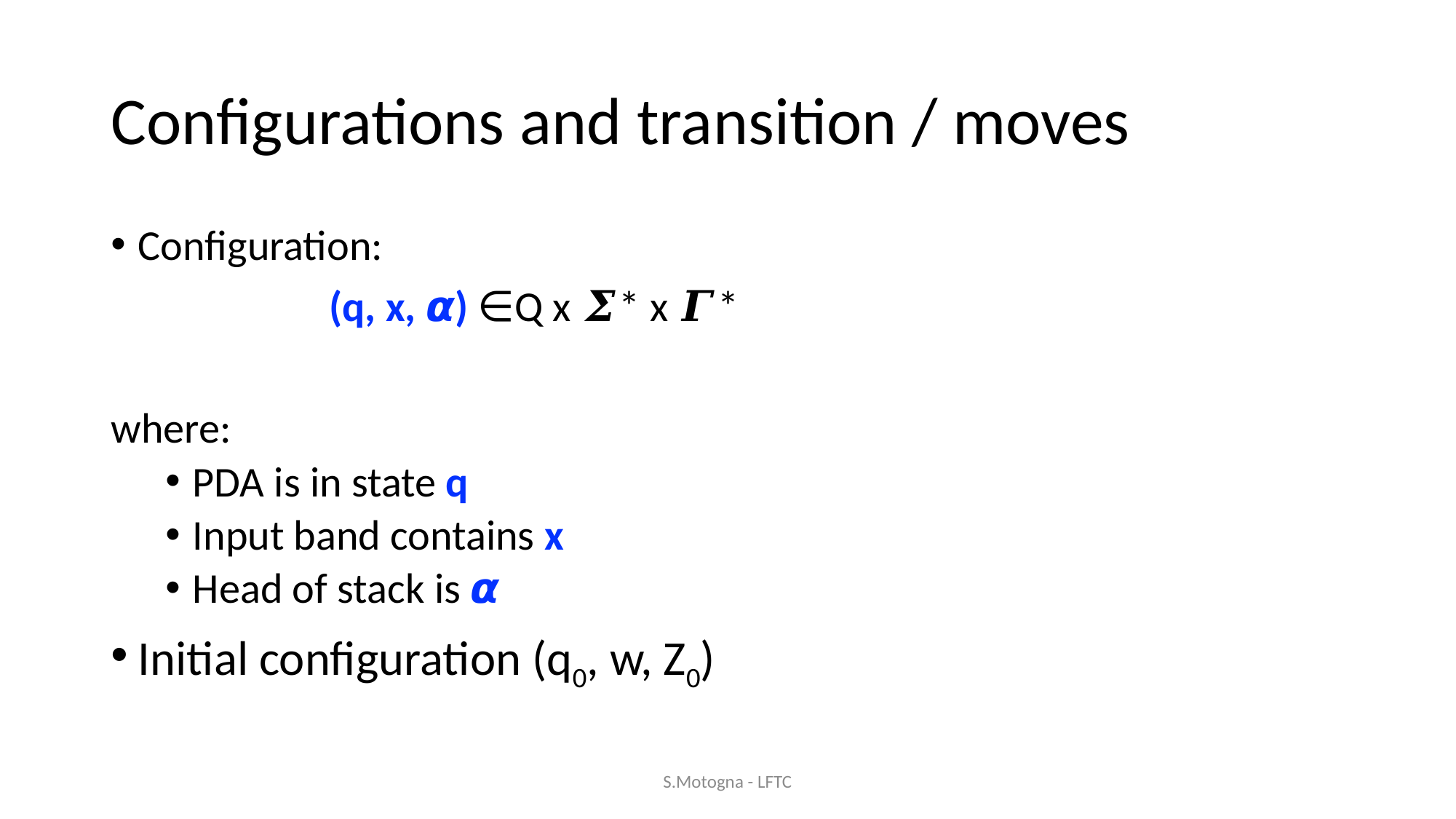

# Configurations and transition / moves
Configuration:
		(q, x, 𝞪) ∈Q x 𝜮* x 𝜞*

where:
PDA is in state q
Input band contains x
Head of stack is 𝞪
Initial configuration (q0, w, Z0)
S.Motogna - LFTC